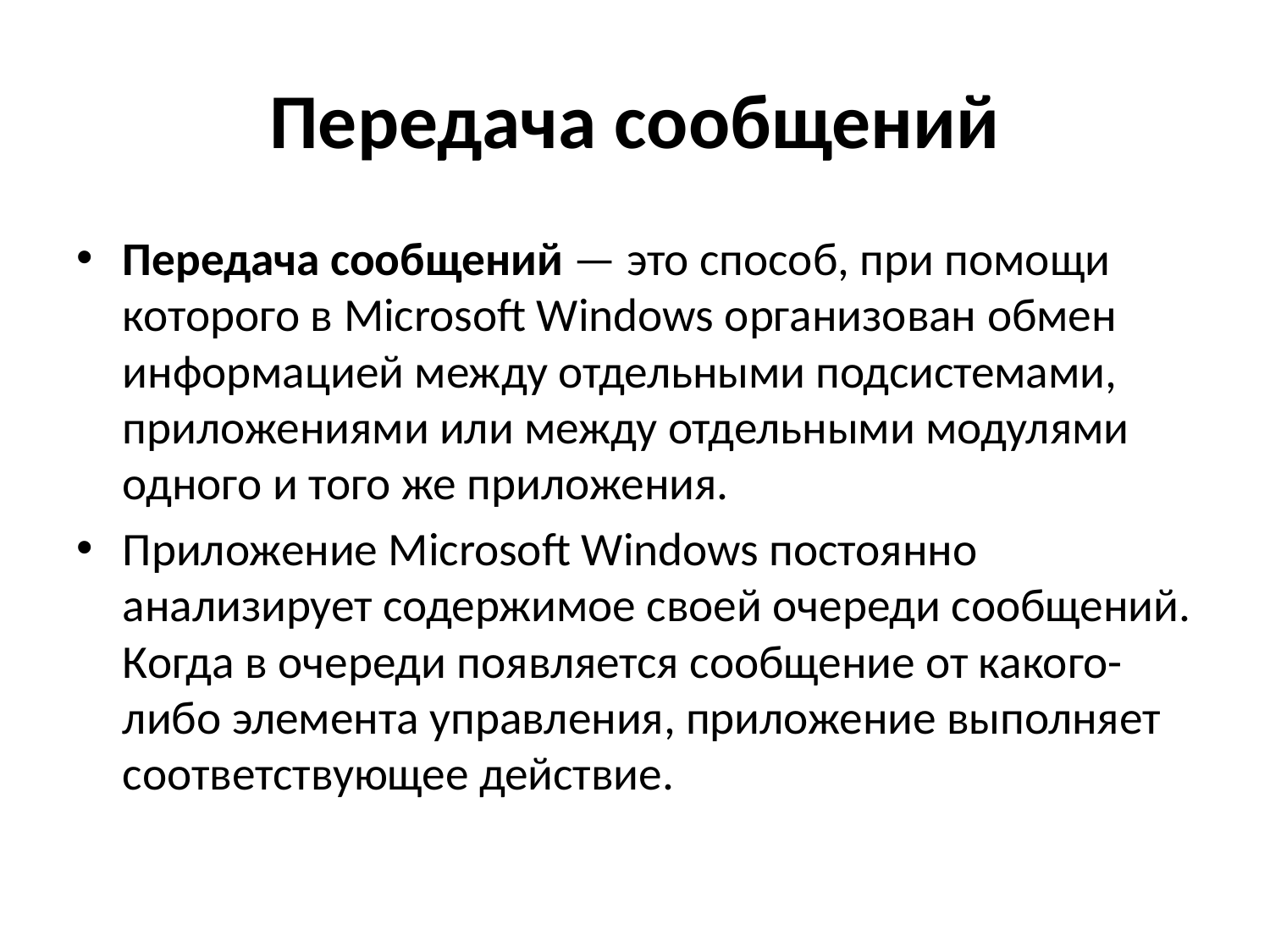

# Передача сообщений
Передача сообщений — это способ, при помощи которого в Microsoft Windows организован обмен информацией между отдельными подсистемами, приложениями или между отдельными модулями одного и того же приложения.
Приложение Microsoft Windows постоянно анализирует содержимое своей очереди сообщений. Когда в очереди появляется сообщение от какого-либо элемента управления, приложение выполняет соответствующее действие.